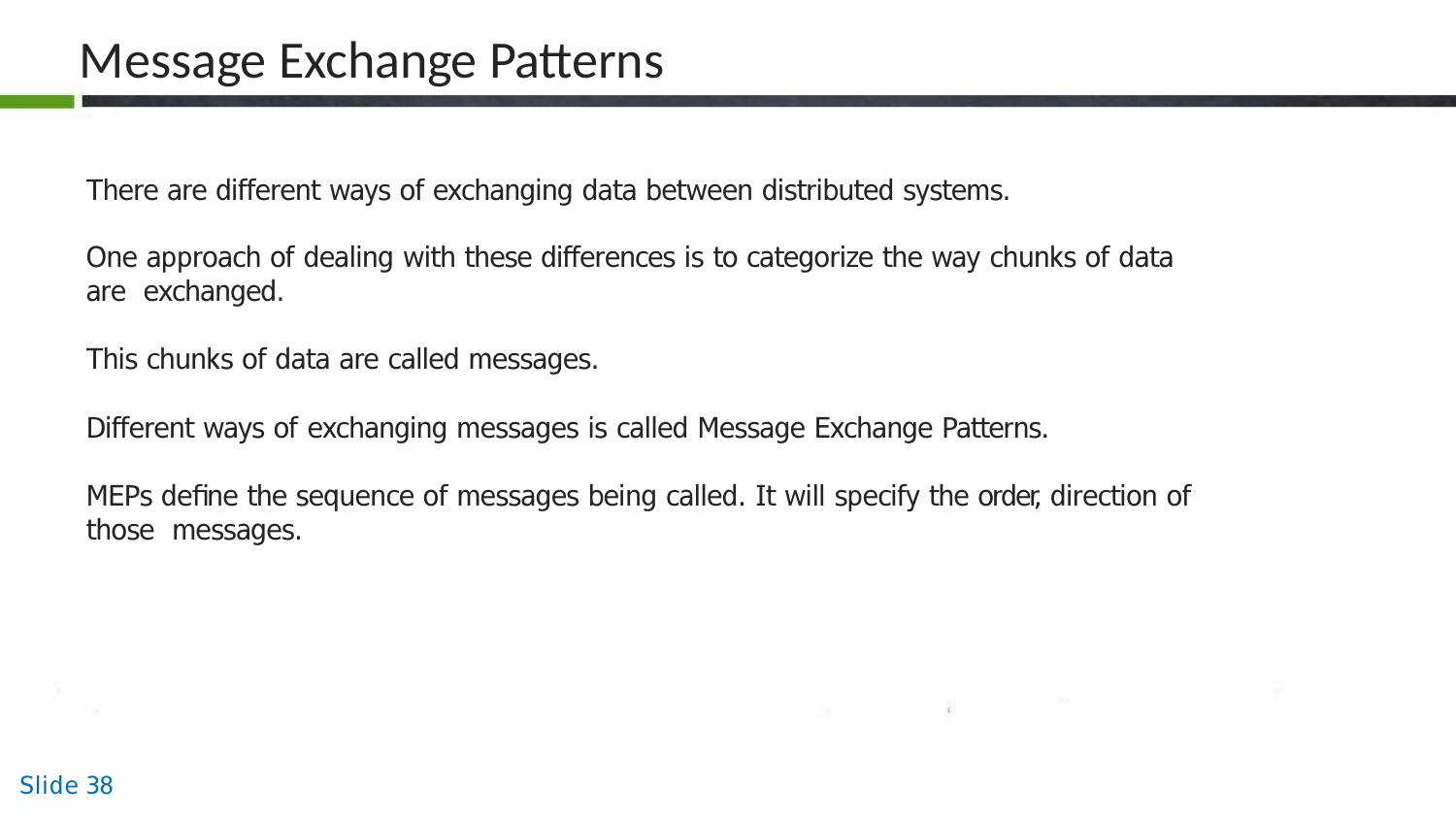

# Message Exchange Patterns

There are different ways of exchanging data between distributed systems.

One approach of dealing with these differences is to categorize the way chunks of data are  exchanged.

This chunks of data are called messages.

Different ways of exchanging messages is called Message Exchange Patterns.

MEPs define the sequence of messages being called. It will specify the order, direction of those  messages.
Slide 38